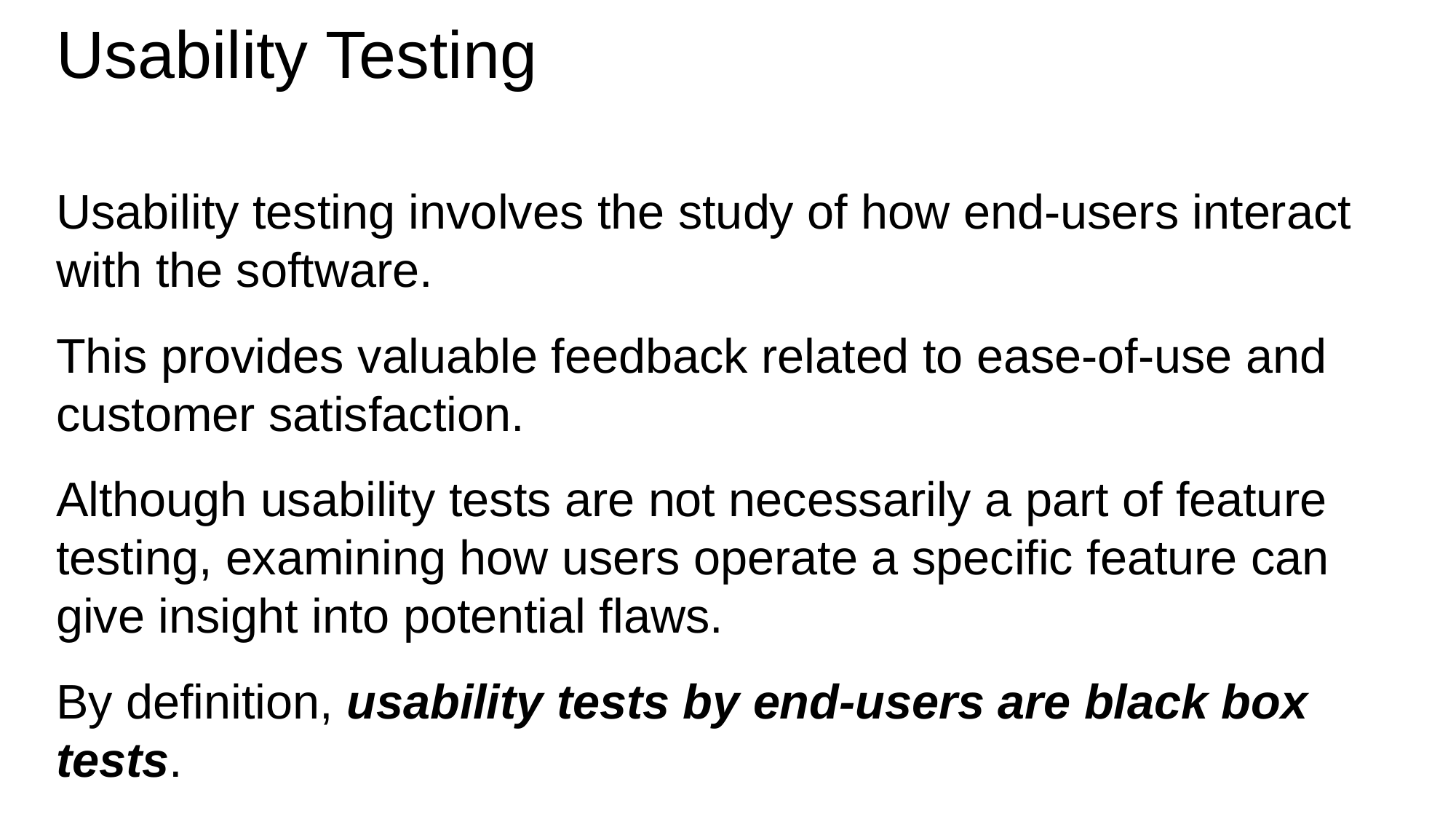

# Usability Testing
Usability testing involves the study of how end-users interact with the software.
This provides valuable feedback related to ease-of-use and customer satisfaction.
Although usability tests are not necessarily a part of feature testing, examining how users operate a specific feature can give insight into potential flaws.
By definition, usability tests by end-users are black box tests.